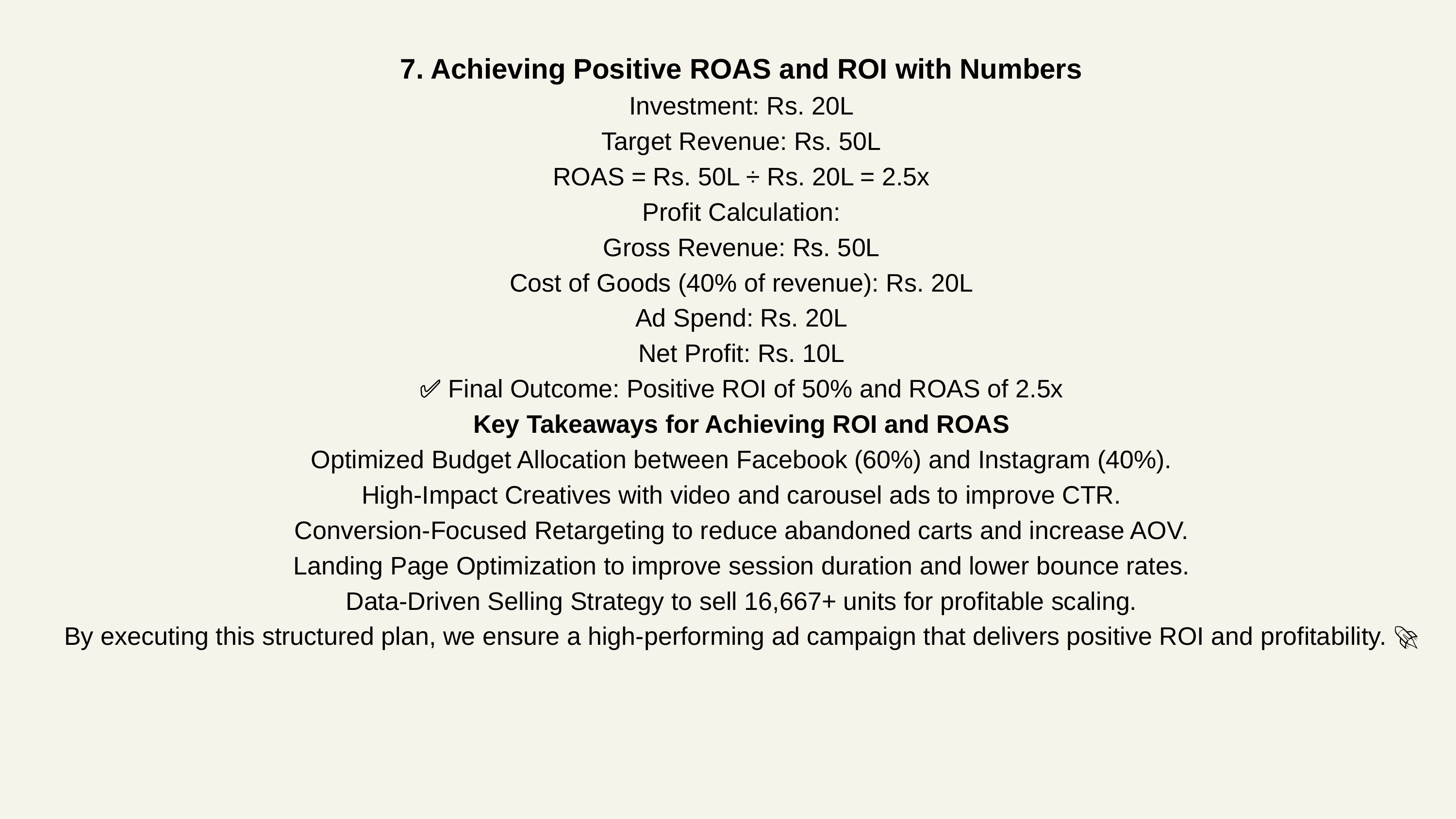

7. Achieving Positive ROAS and ROI with Numbers
Investment: Rs. 20L
Target Revenue: Rs. 50L
ROAS = Rs. 50L ÷ Rs. 20L = 2.5x
Profit Calculation:
Gross Revenue: Rs. 50L
Cost of Goods (40% of revenue): Rs. 20L
Ad Spend: Rs. 20L
Net Profit: Rs. 10L
✅ Final Outcome: Positive ROI of 50% and ROAS of 2.5x
Key Takeaways for Achieving ROI and ROAS
Optimized Budget Allocation between Facebook (60%) and Instagram (40%).
High-Impact Creatives with video and carousel ads to improve CTR.
Conversion-Focused Retargeting to reduce abandoned carts and increase AOV.
Landing Page Optimization to improve session duration and lower bounce rates.
Data-Driven Selling Strategy to sell 16,667+ units for profitable scaling.
By executing this structured plan, we ensure a high-performing ad campaign that delivers positive ROI and profitability. 🚀